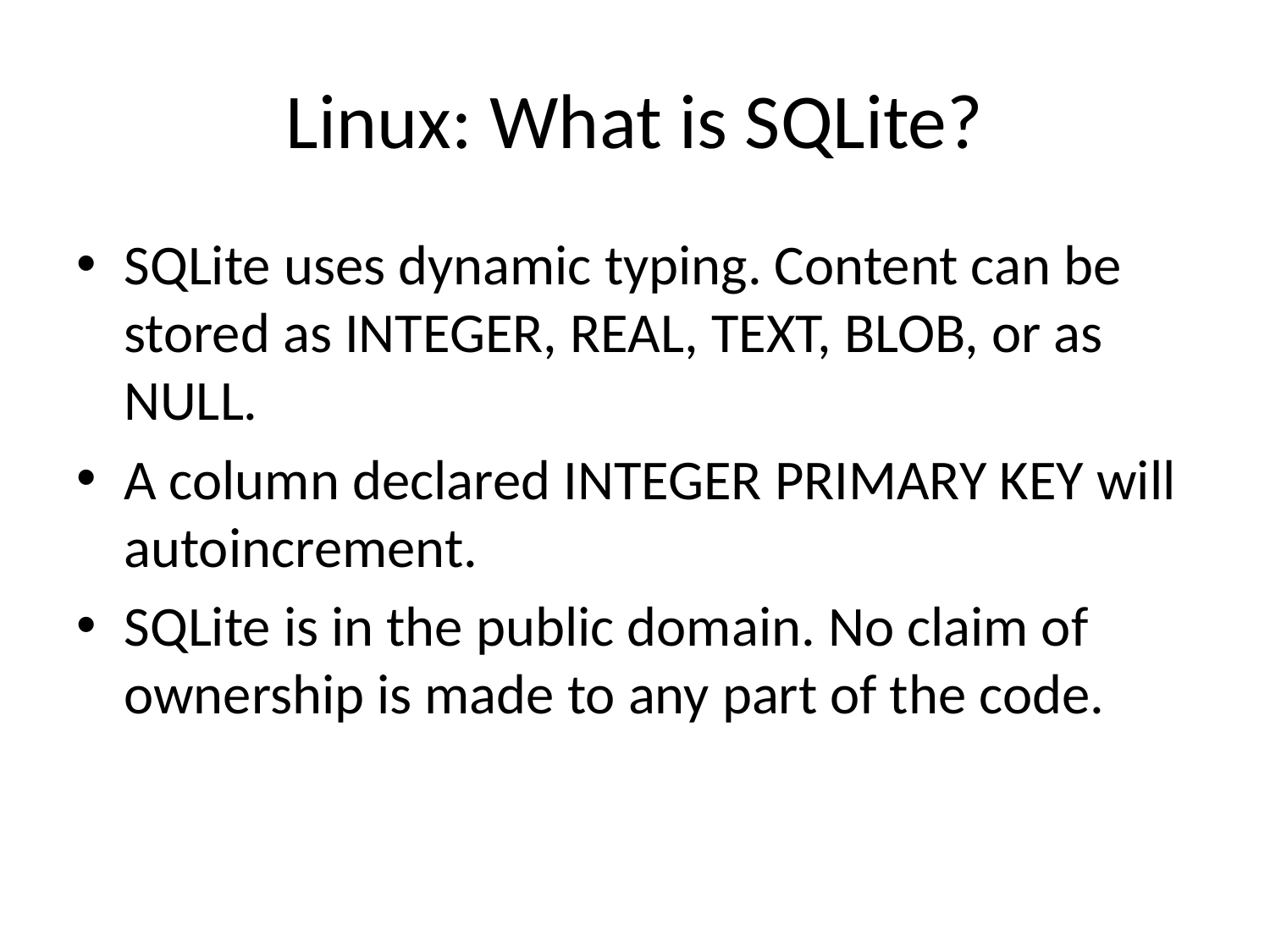

# Linux: What is SQLite?
SQLite uses dynamic typing. Content can be stored as INTEGER, REAL, TEXT, BLOB, or as NULL.
A column declared INTEGER PRIMARY KEY will autoincrement.
SQLite is in the public domain. No claim of ownership is made to any part of the code.